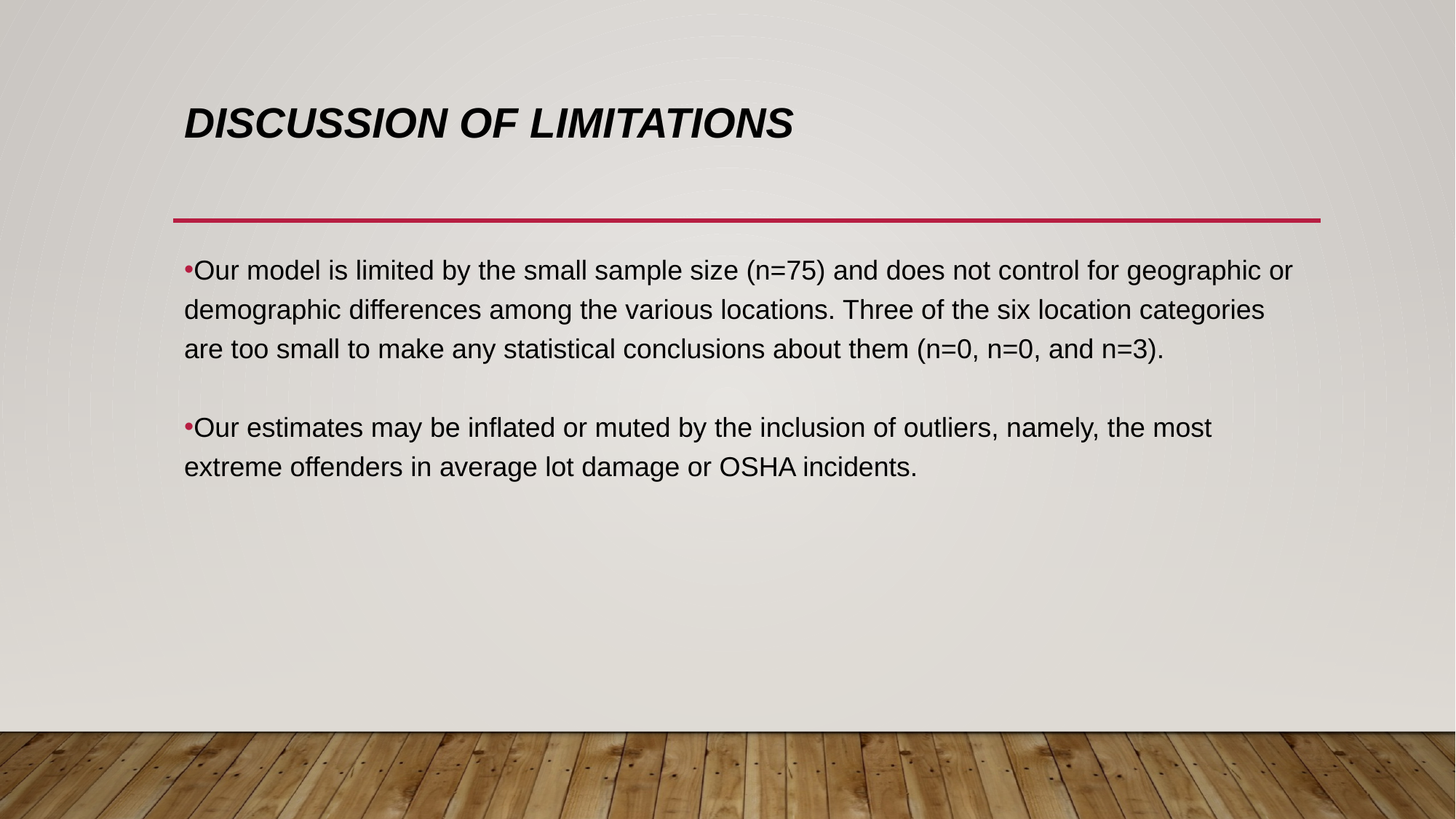

# Discussion of limitations
Our model is limited by the small sample size (n=75) and does not control for geographic or demographic differences among the various locations. Three of the six location categories are too small to make any statistical conclusions about them (n=0, n=0, and n=3).

Our estimates may be inflated or muted by the inclusion of outliers, namely, the most extreme offenders in average lot damage or OSHA incidents.